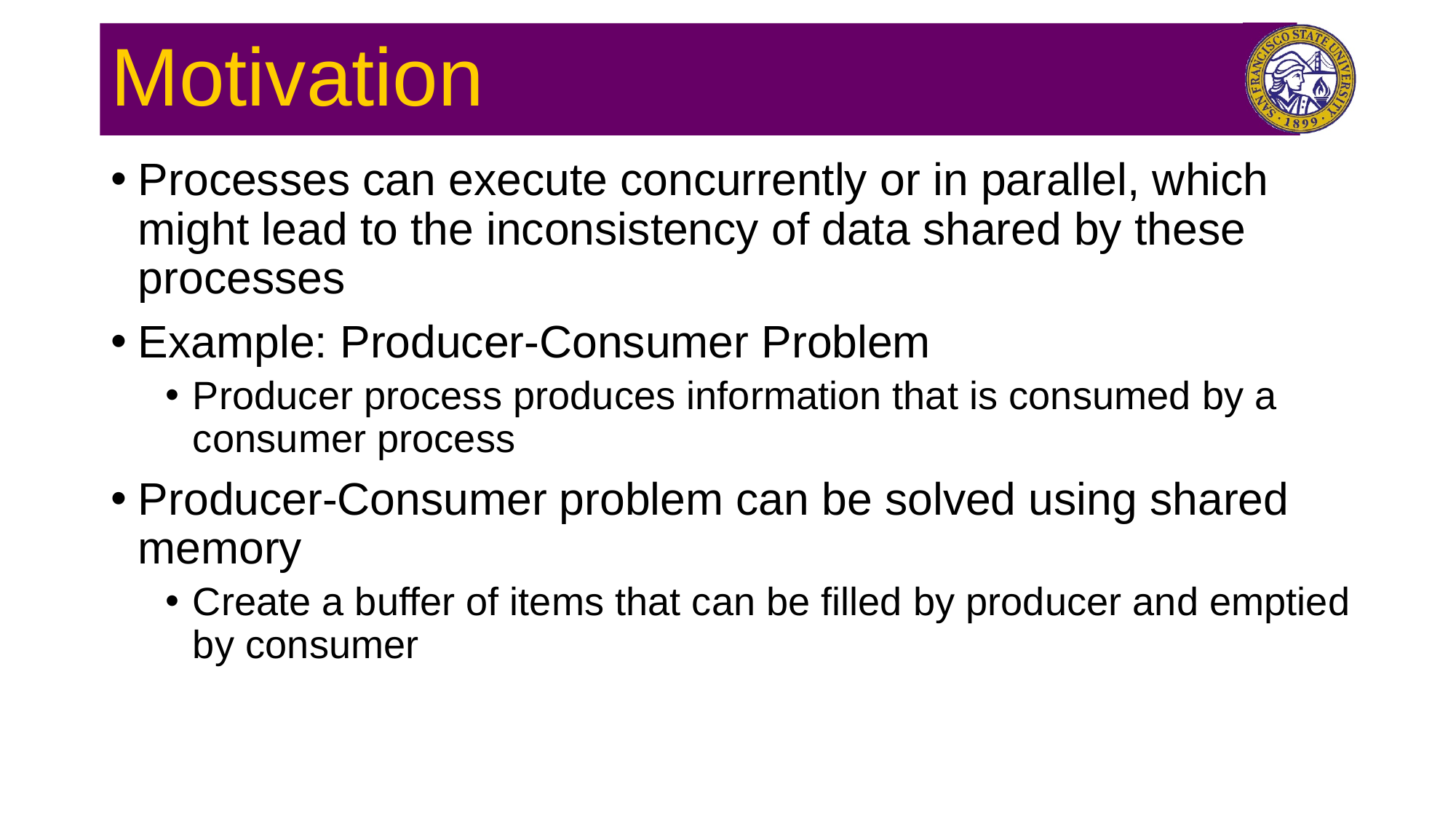

# Motivation
Processes can execute concurrently or in parallel, which might lead to the inconsistency of data shared by these processes
Example: Producer-Consumer Problem
Producer process produces information that is consumed by a consumer process
Producer-Consumer problem can be solved using shared memory
Create a buffer of items that can be filled by producer and emptied by consumer